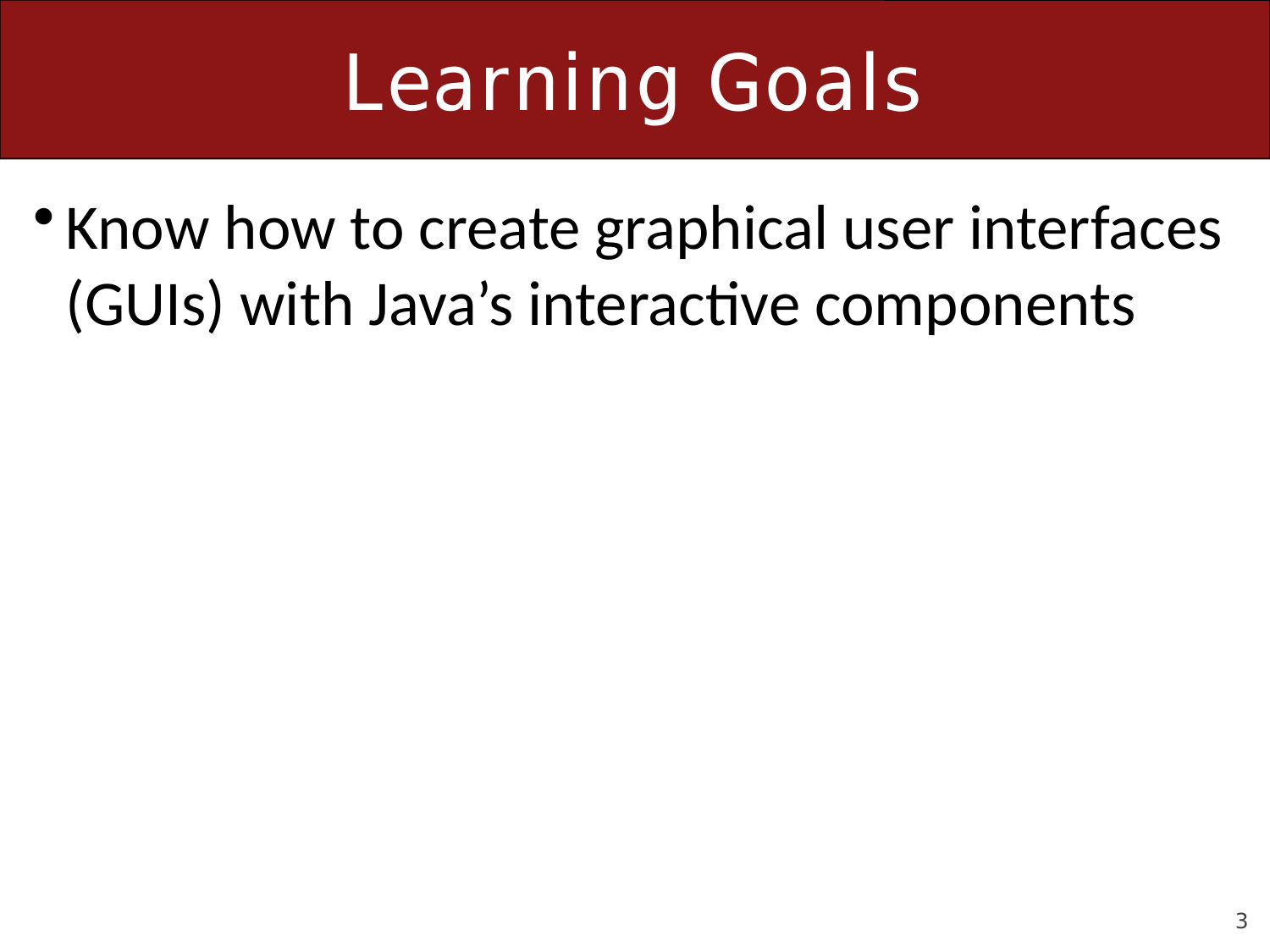

# Learning Goals
Know how to create graphical user interfaces (GUIs) with Java’s interactive components